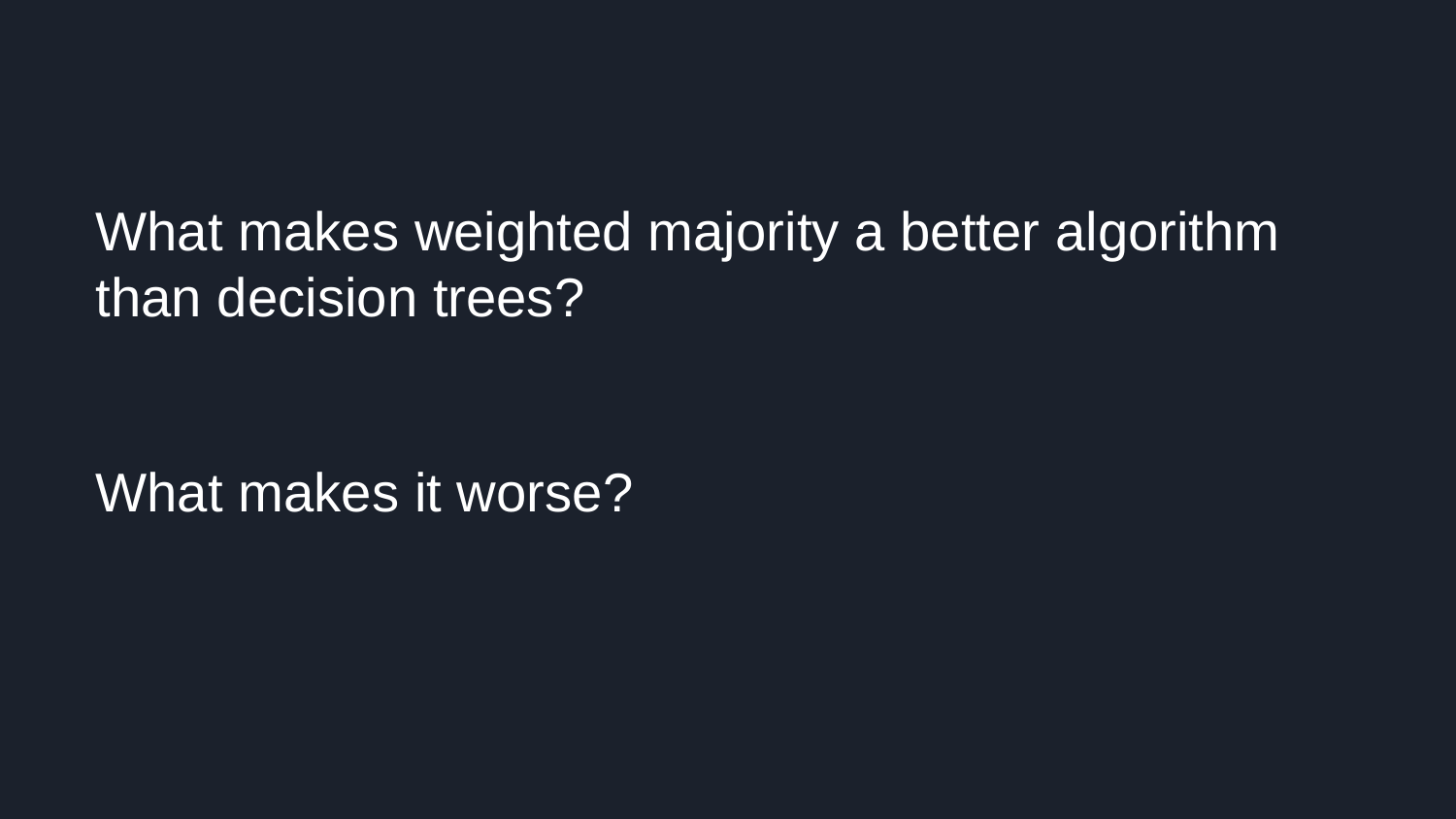

What makes weighted majority a better algorithm than decision trees?

What makes it worse?